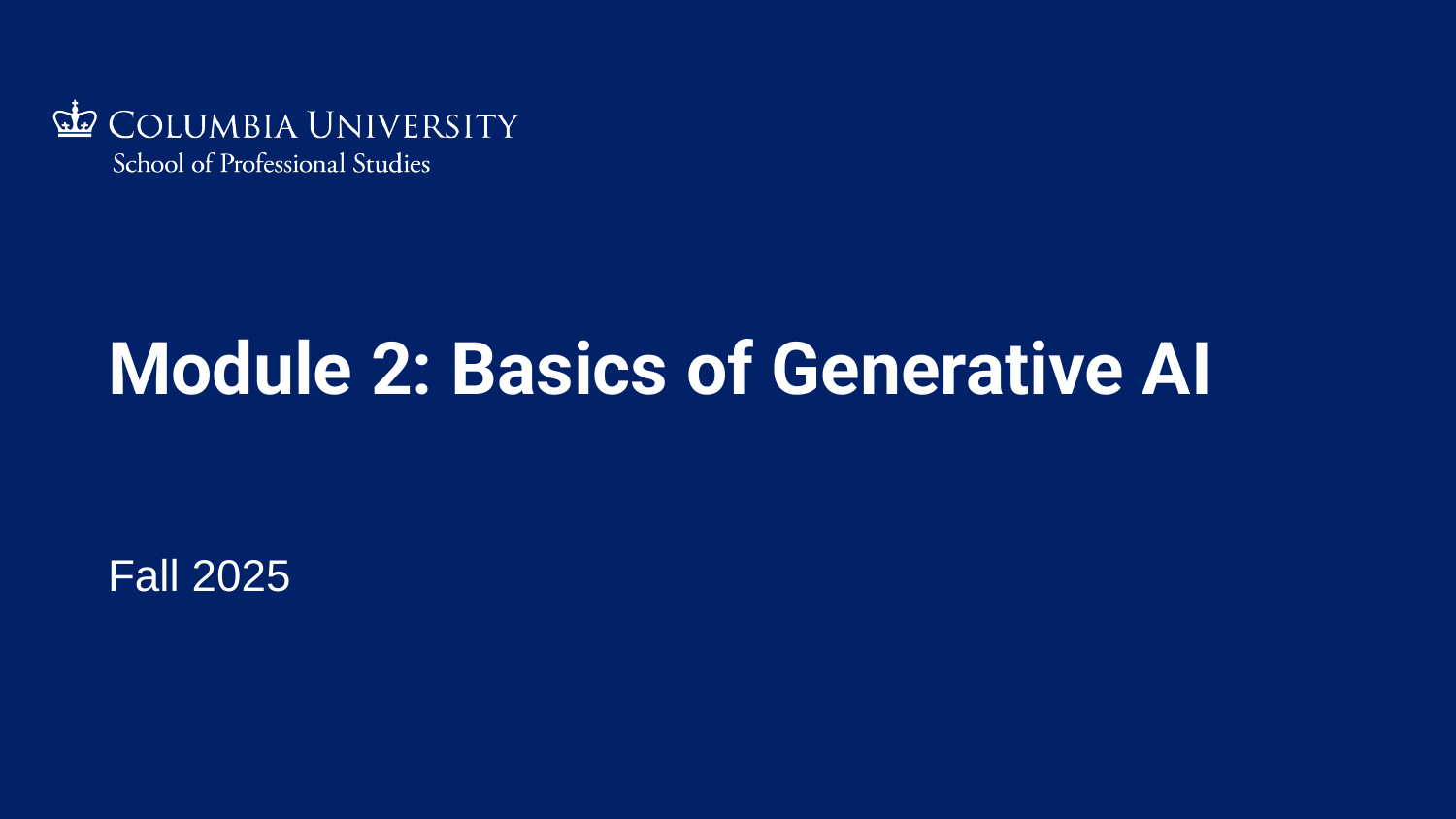

# Module 2: Basics of Generative AI
Fall 2025
1